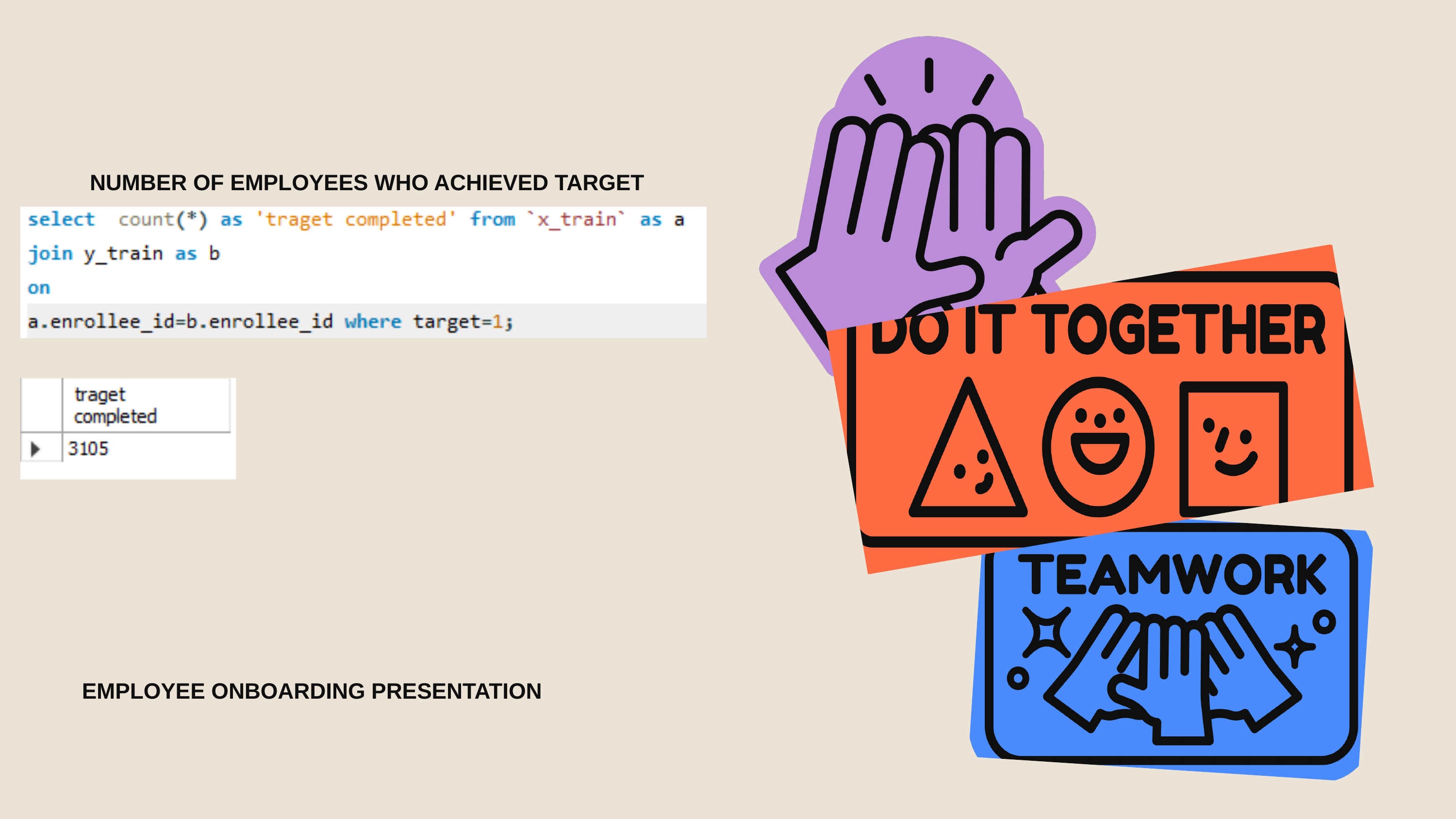

NUMBER OF EMPLOYEES WHO ACHIEVED TARGET

EMPLOYEE ONBOARDING PRESENTATION